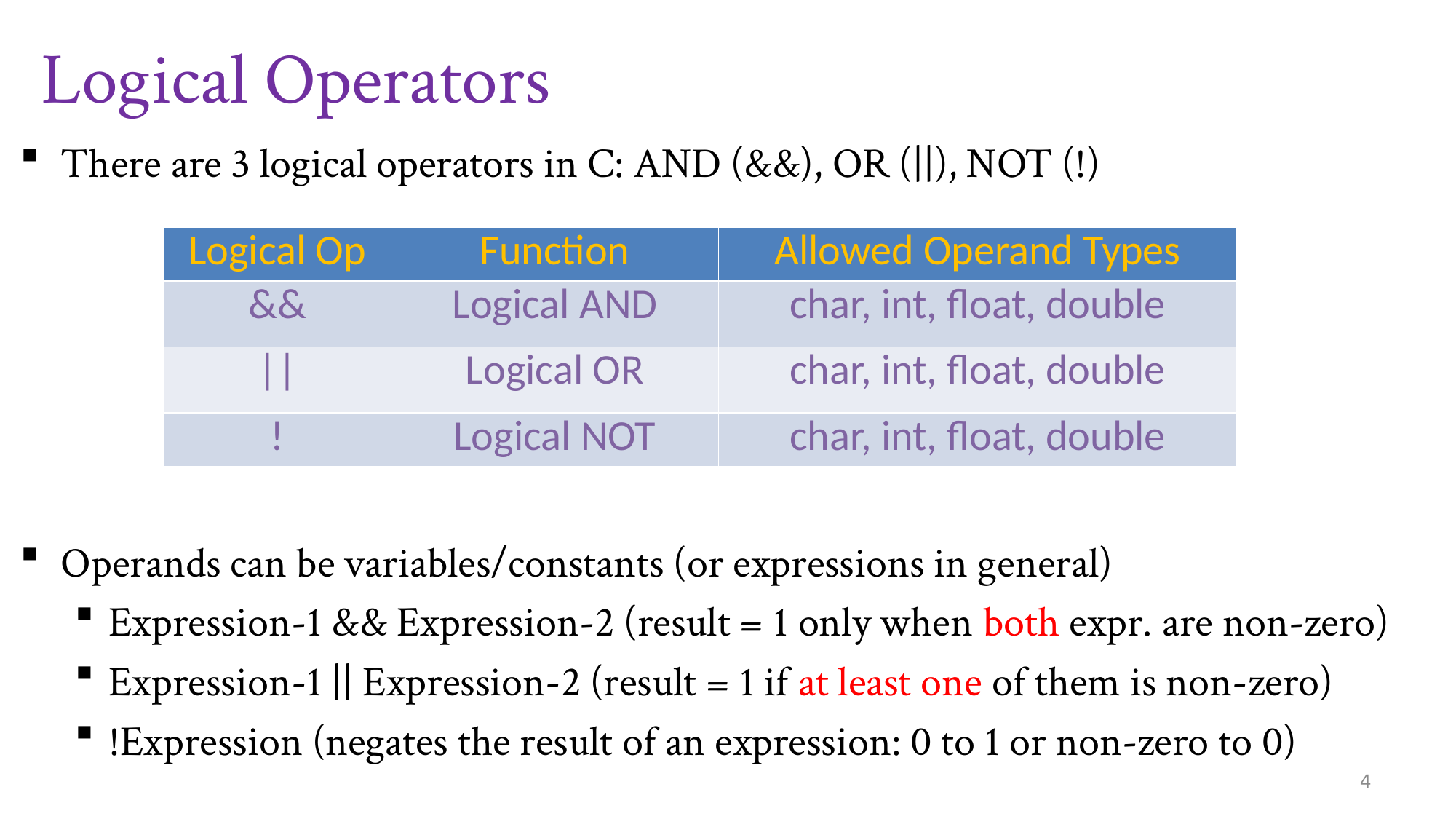

# Logical Operators
There are 3 logical operators in C: AND (&&), OR (||), NOT (!)

Operands can be variables/constants (or expressions in general)
Expression-1 && Expression-2 (result = 1 only when both expr. are non-zero)
Expression-1 || Expression-2 (result = 1 if at least one of them is non-zero)
!Expression (negates the result of an expression: 0 to 1 or non-zero to 0)
| Logical Op | Function | Allowed Operand Types |
| --- | --- | --- |
| && | Logical AND | char, int, float, double |
| || | Logical OR | char, int, float, double |
| ! | Logical NOT | char, int, float, double |
4